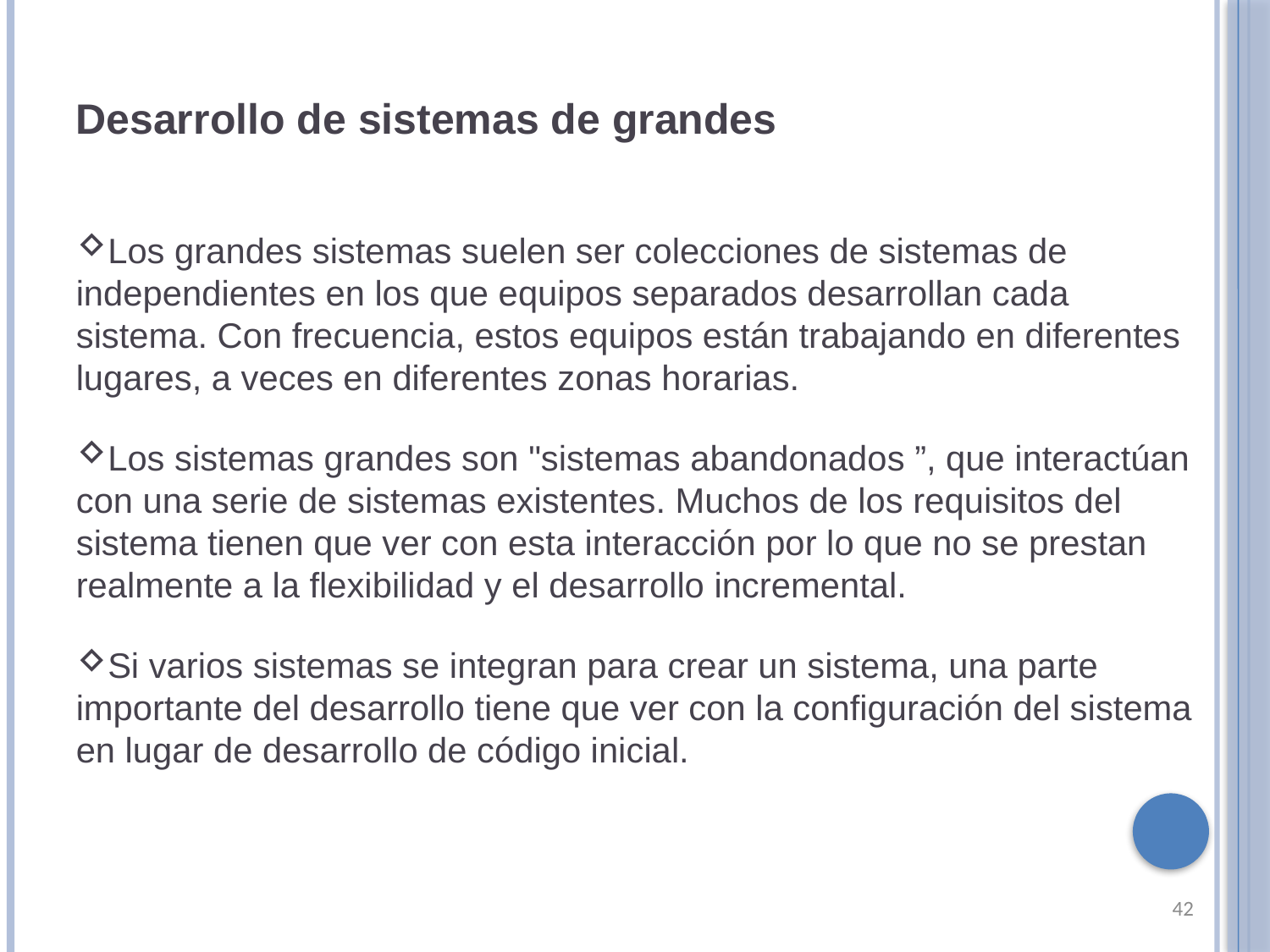

Desarrollo de sistemas de grandes
Los grandes sistemas suelen ser colecciones de sistemas de independientes en los que equipos separados desarrollan cada sistema. Con frecuencia, estos equipos están trabajando en diferentes lugares, a veces en diferentes zonas horarias.

Los sistemas grandes son "sistemas abandonados ”, que interactúan con una serie de sistemas existentes. Muchos de los requisitos del sistema tienen que ver con esta interacción por lo que no se prestan  realmente a la flexibilidad y el desarrollo incremental.

Si varios sistemas se integran para crear un sistema, una parte importante del desarrollo tiene que ver con la configuración del sistema en lugar de desarrollo de código inicial.
42